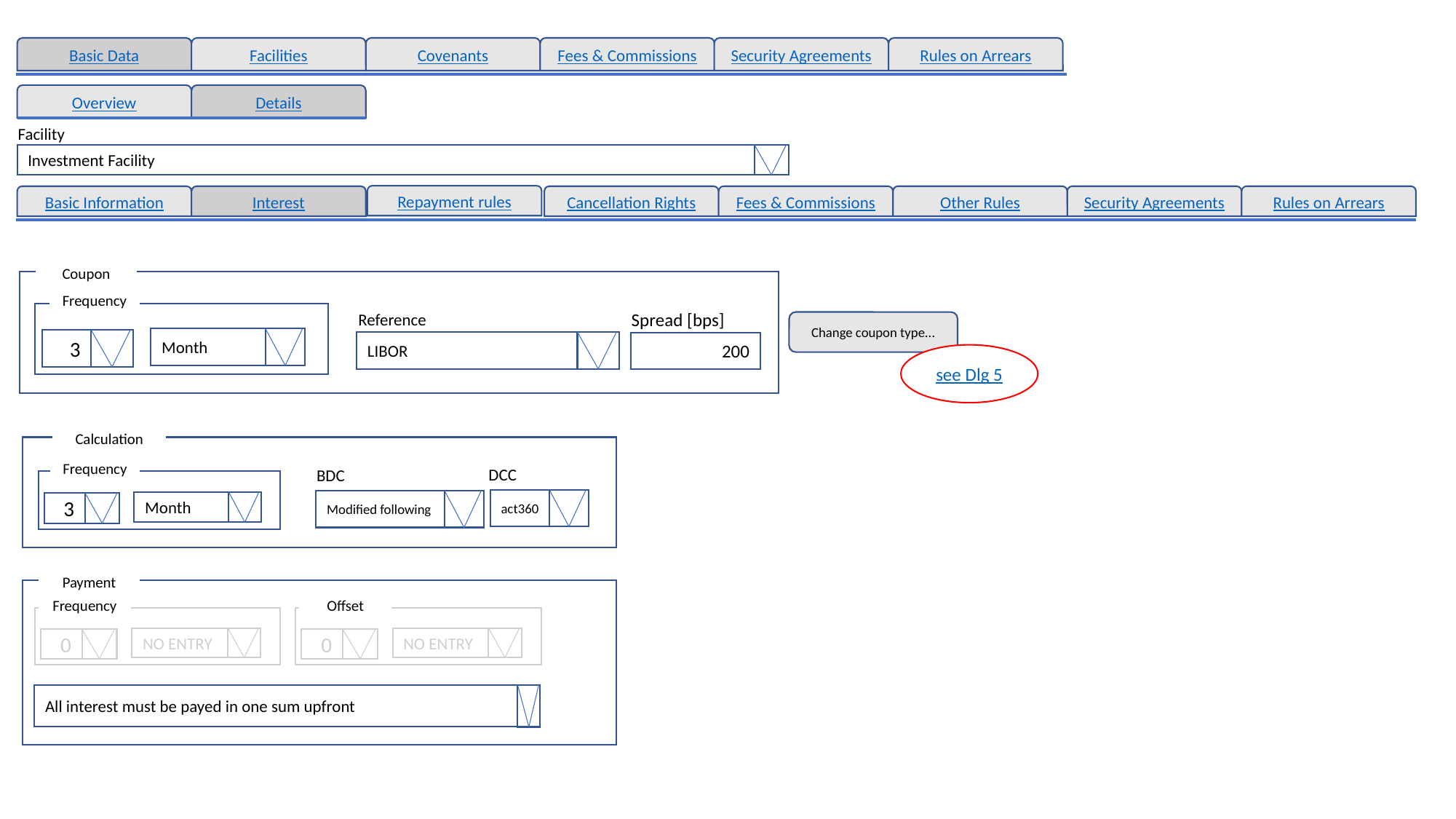

Basic Data
Facilities
Covenants
Fees & Commissions
Security Agreements
Rules on Arrears
Overview
Details
Facility
Investment Facility

Repayment rules
Basic Information
Interest
Cancellation Rights
Fees & Commissions
Other Rules
Security Agreements
Rules on Arrears
Coupon

Frequency

Month

3

Spread [bps]
200
Reference
Change coupon type...
LIBOR

see Dlg 5
Calculation

DCC
act360

Frequency

Month

3

BDC
Modified following

Payment

Frequency

NO ENTRY

0

Offset

NO ENTRY

0

All interest must be payed in one sum upfront